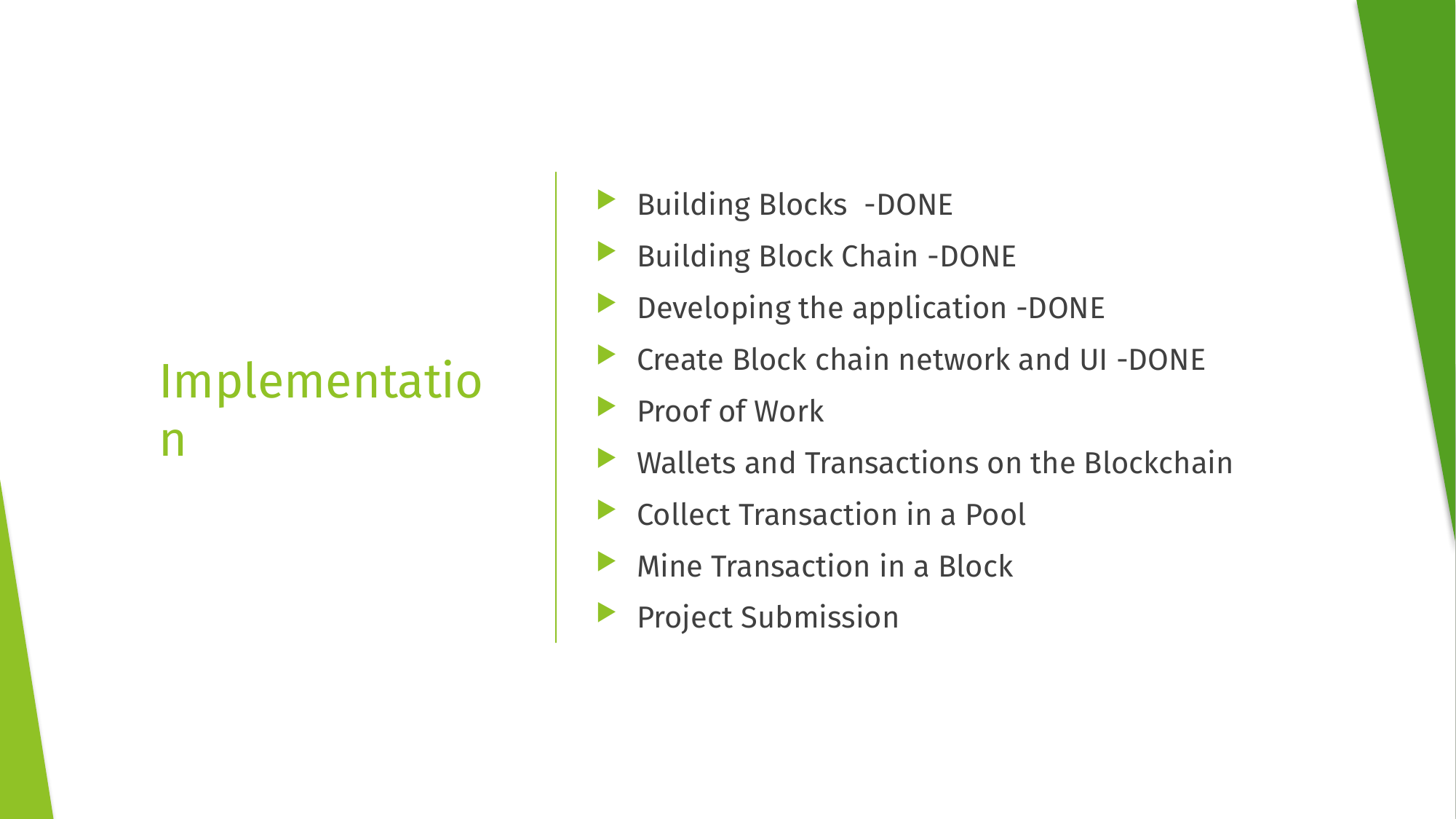

Building Blocks  -DONE
Building Block Chain -DONE
Developing the application -DONE
Create Block chain network and UI -DONE
Proof of Work
Wallets and Transactions on the Blockchain
Collect Transaction in a Pool
Mine Transaction in a Block
Project Submission
# Implementation